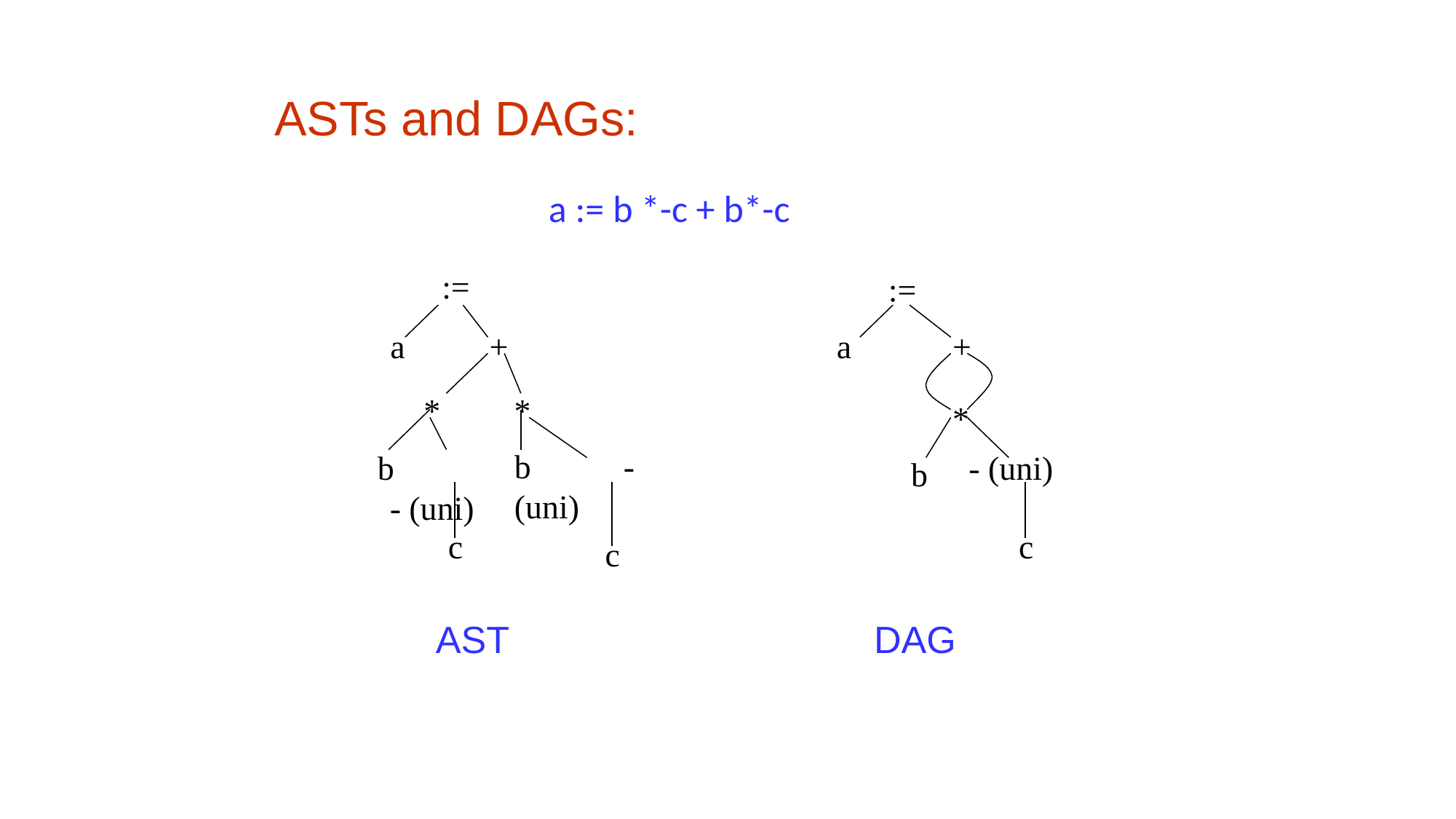

ASTs and DAGs:
# a := b *-c + b*-c
:=
:=

a
+
a
+

*
b	- (uni)
*
*
- (uni)

b	- (uni)
b

c
c
c
AST
DAG
8